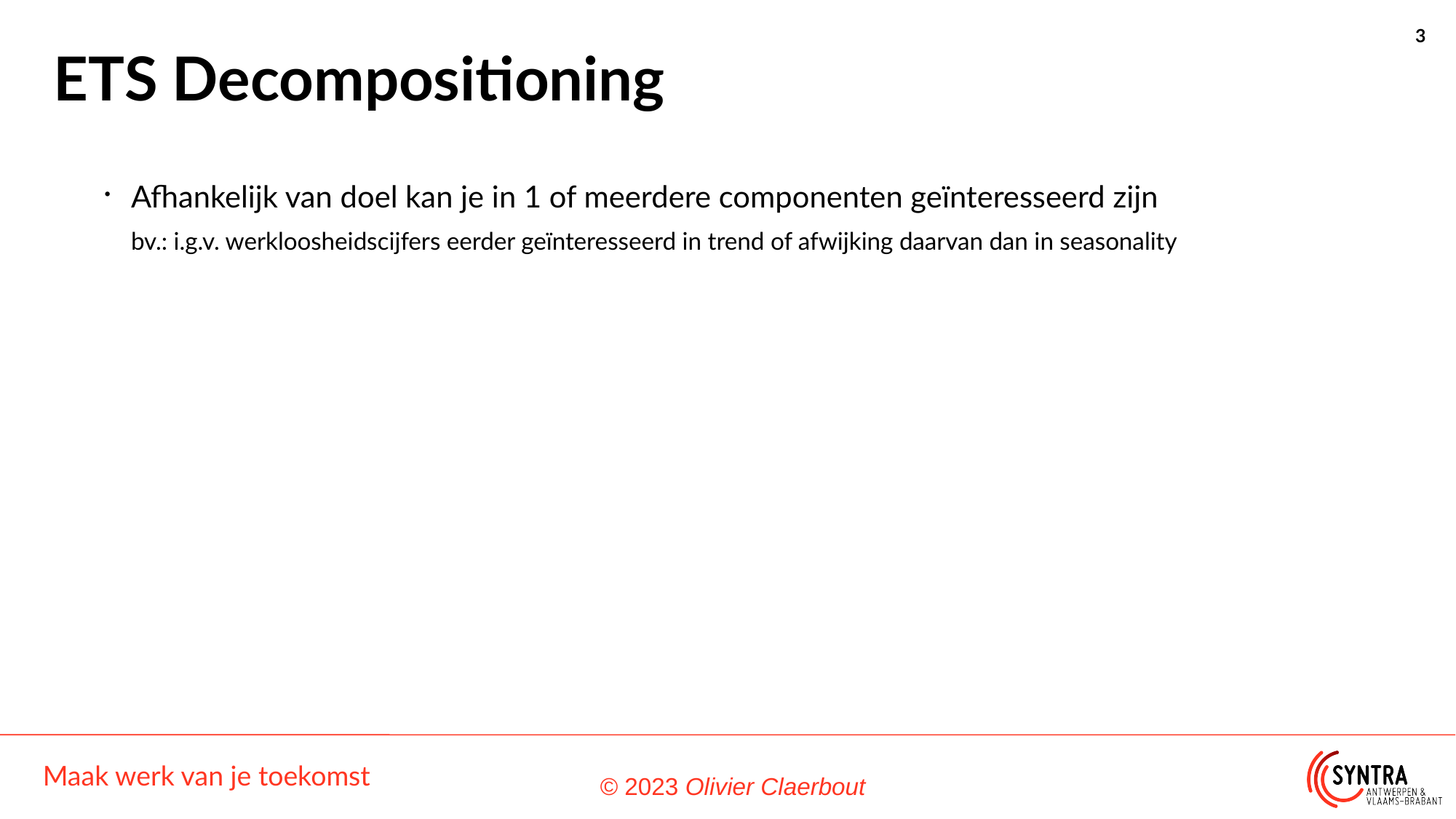

ETS Decompositioning
Afhankelijk van doel kan je in 1 of meerdere componenten geïnteresseerd zijn
bv.: i.g.v. werkloosheidscijfers eerder geïnteresseerd in trend of afwijking daarvan dan in seasonality